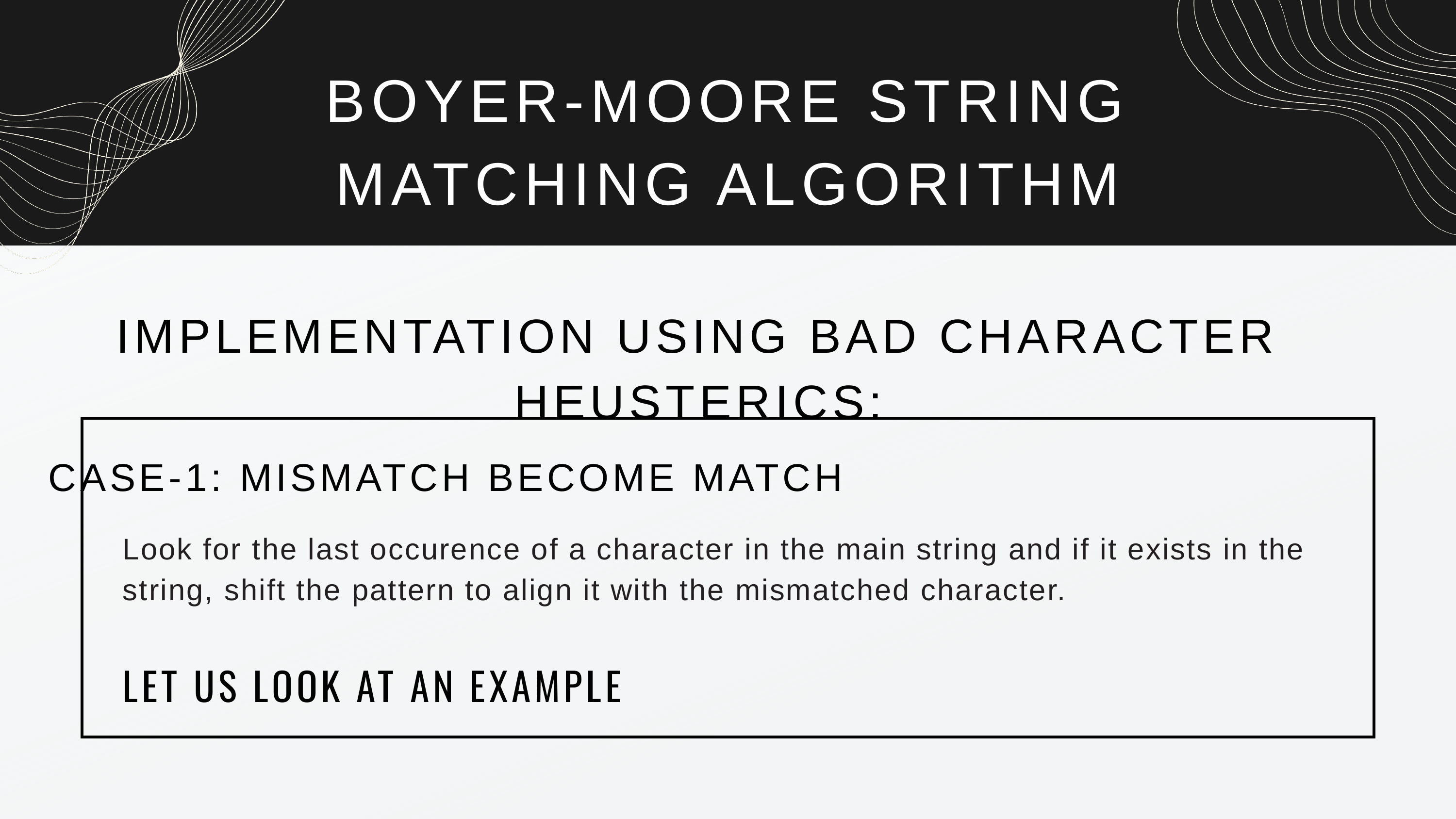

BOYER-MOORE STRING MATCHING ALGORITHM
IMPLEMENTATION USING BAD CHARACTER HEUSTERICS:

CASE-1: MISMATCH BECOME MATCH

Look for the last occurence of a character in the main string and if it exists in the string, shift the pattern to align it with the mismatched character.
LET US LOOK AT AN EXAMPLE